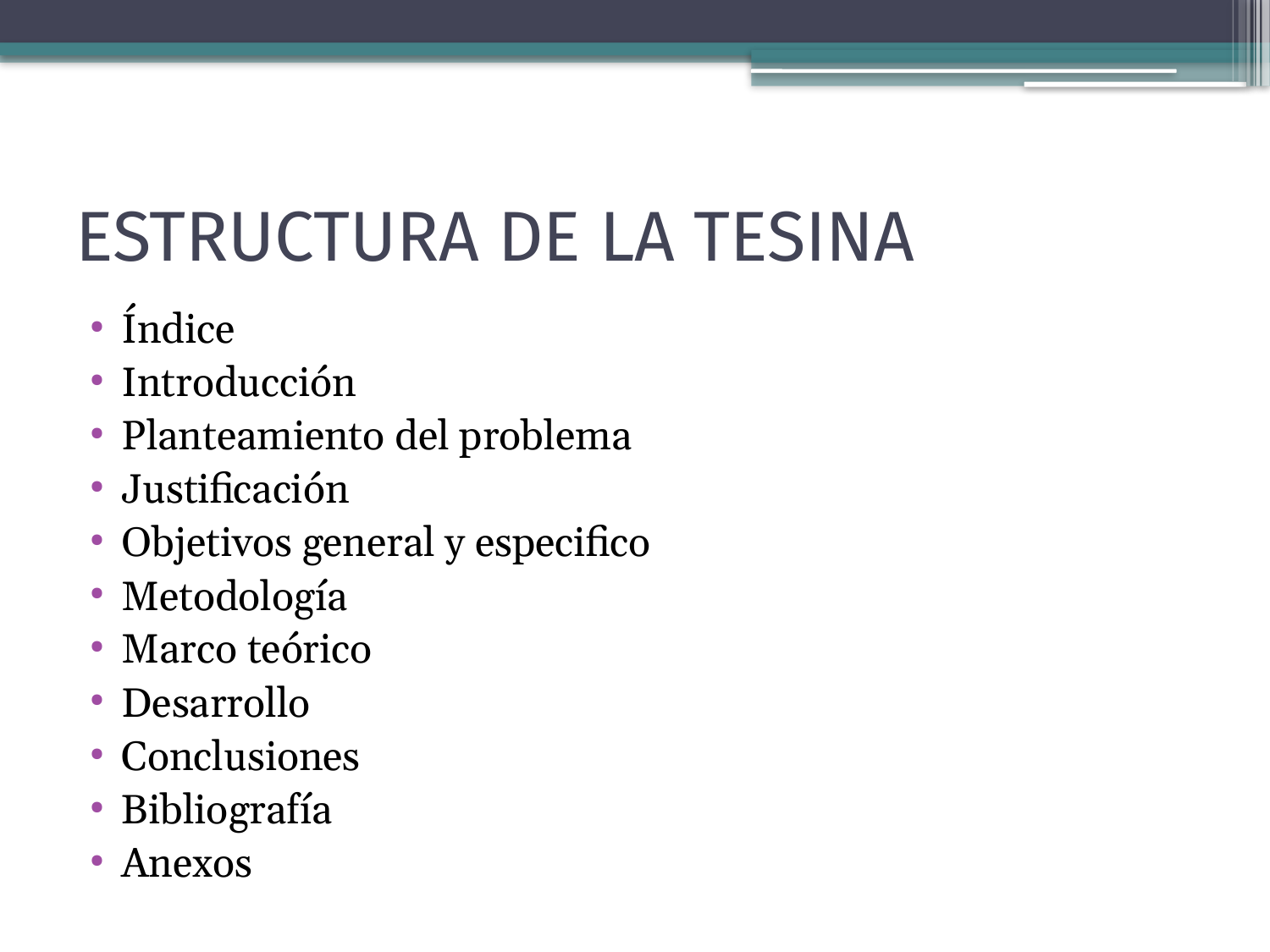

# ESTRUCTURA DE LA TESINA
Índice
Introducción
Planteamiento del problema
Justificación
Objetivos general y especifico
Metodología
Marco teórico
Desarrollo
Conclusiones
Bibliografía
Anexos